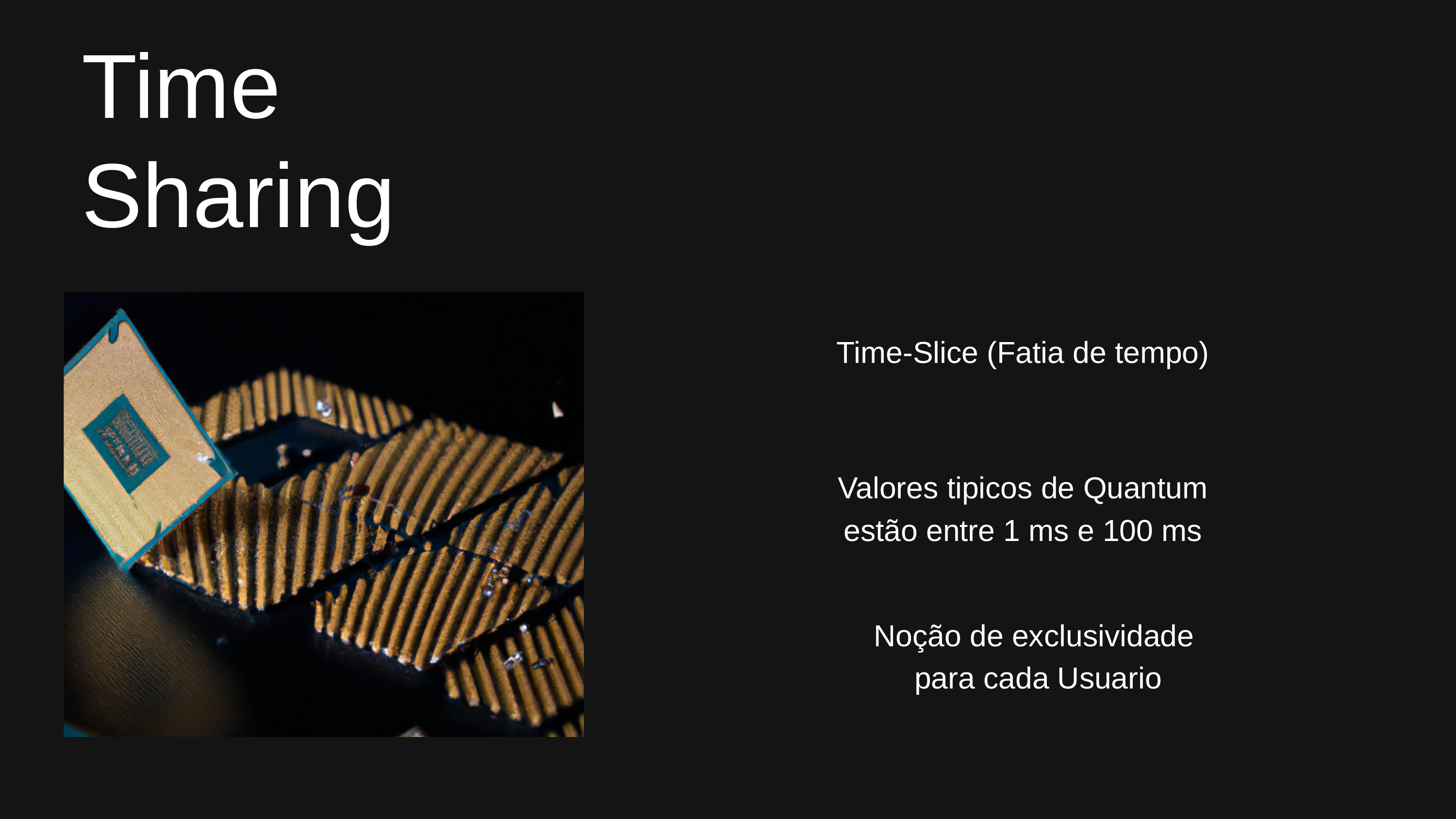

Time Sharing

Time-Slice (Fatia de tempo)
 Valores tipicos de Quantum
estão entre 1 ms e 100 ms
Noção de exclusividade
para cada Usuario